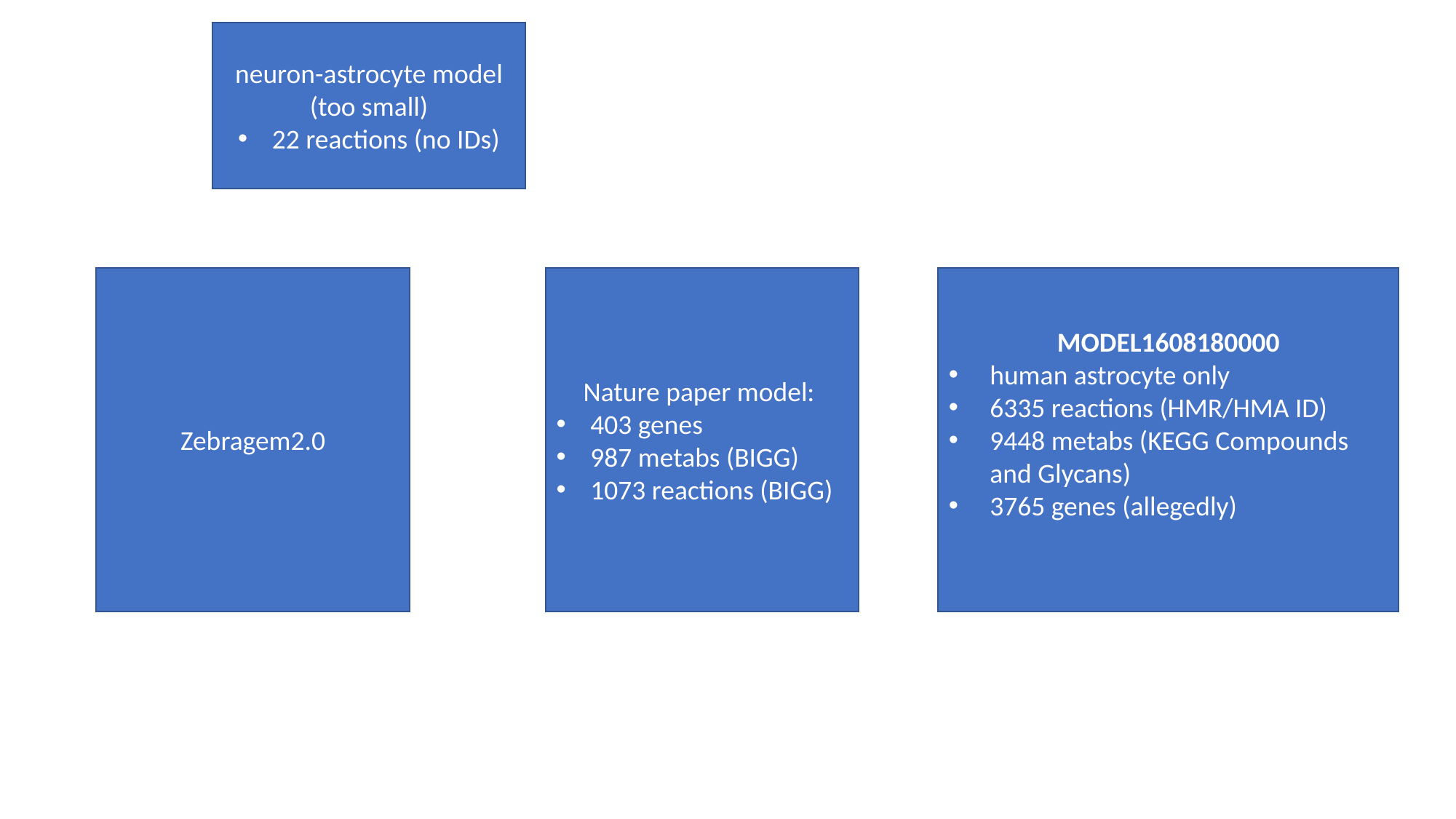

neuron-astrocyte model
(too small)
22 reactions (no IDs)
Nature paper model:
403 genes
987 metabs (BIGG)
1073 reactions (BIGG)
MODEL1608180000
human astrocyte only
6335 reactions (HMR/HMA ID)
9448 metabs (KEGG Compounds and Glycans)
3765 genes (allegedly)

Zebragem2.0